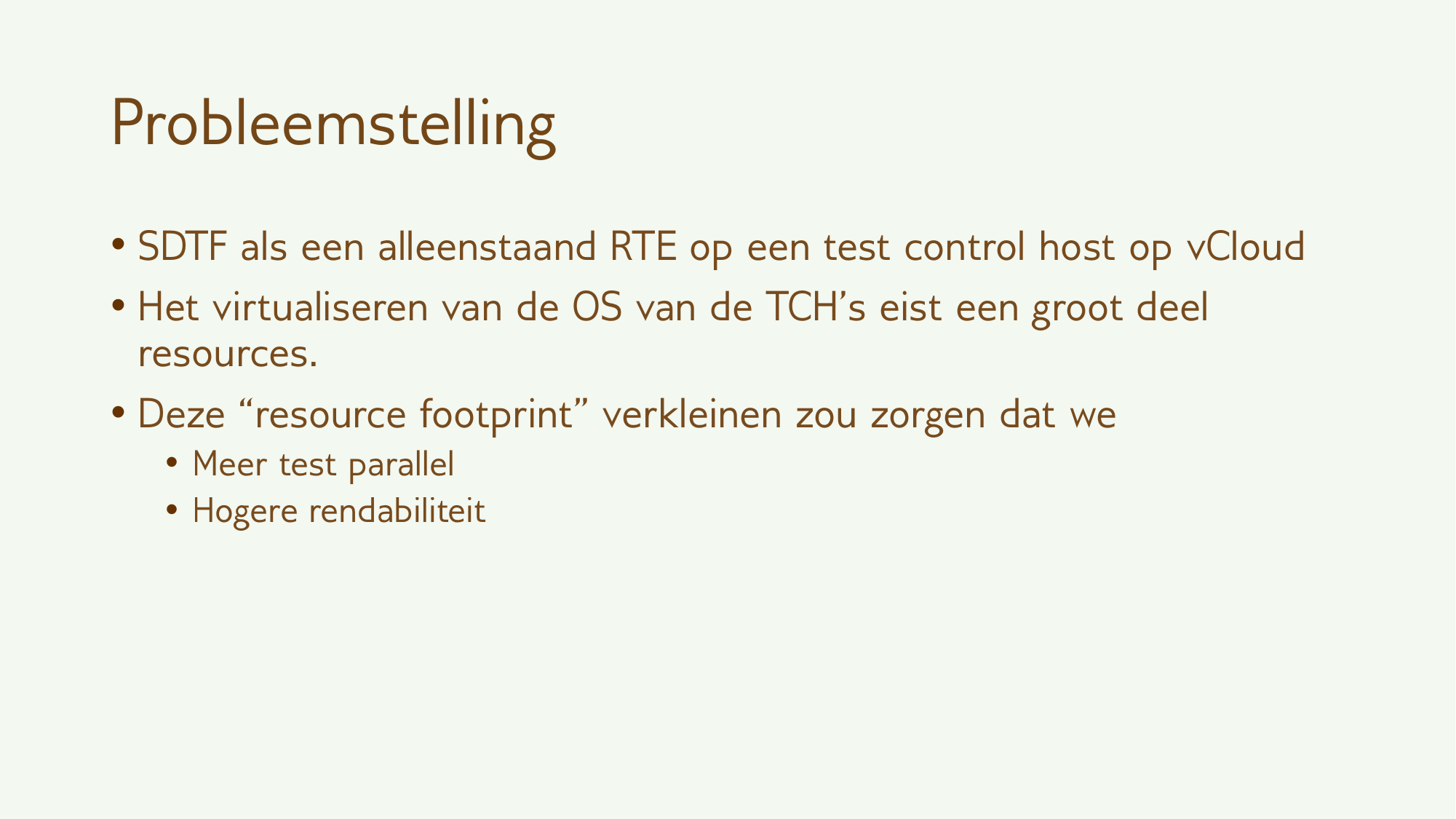

# Probleemstelling
SDTF als een alleenstaand RTE op een test control host op vCloud
Het virtualiseren van de OS van de TCH’s eist een groot deel resources.
Deze “resource footprint” verkleinen zou zorgen dat we
Meer test parallel
Hogere rendabiliteit